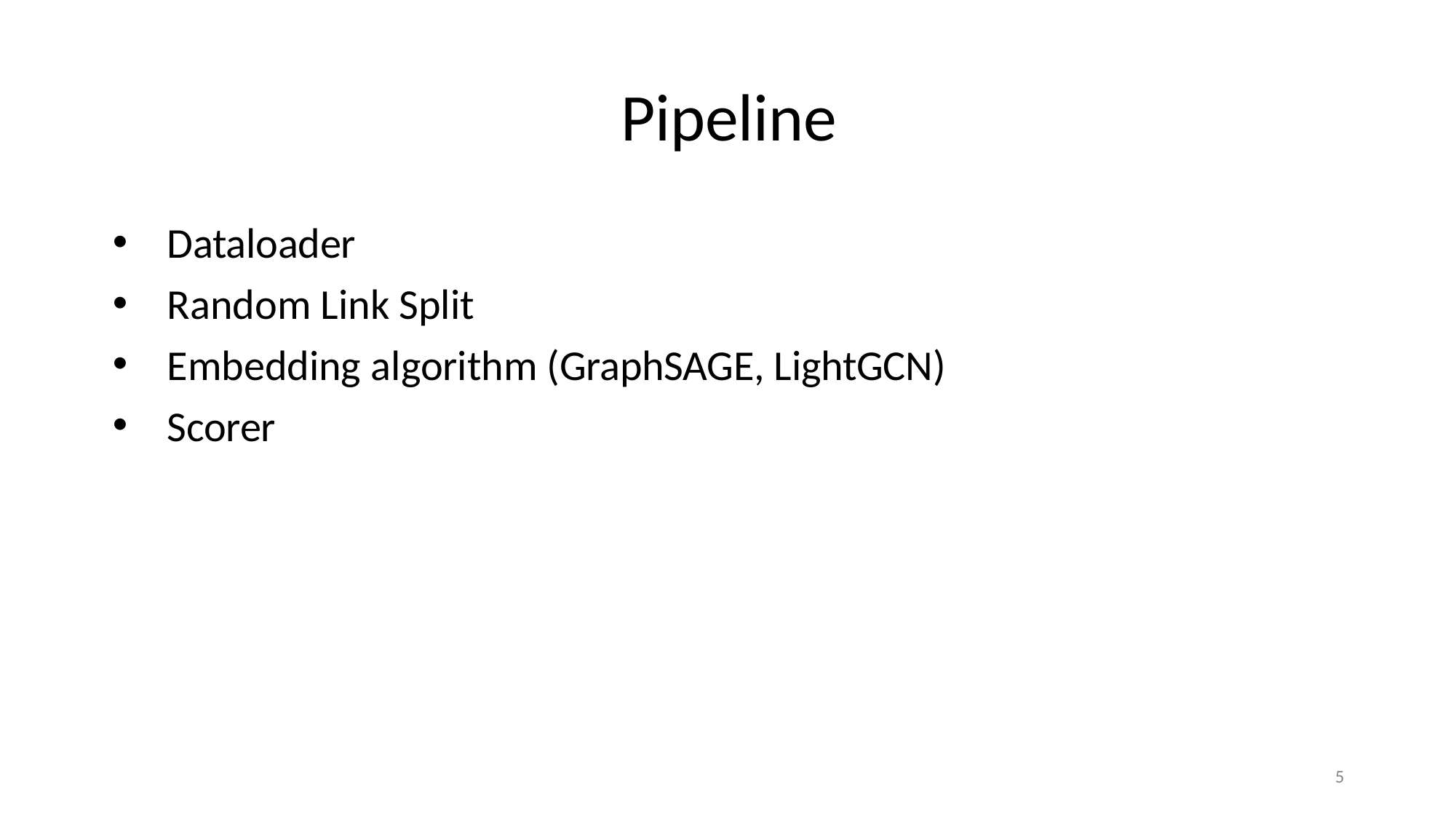

# Pipeline
Dataloader
Random Link Split
Embedding algorithm (GraphSAGE, LightGCN)
Scorer
5